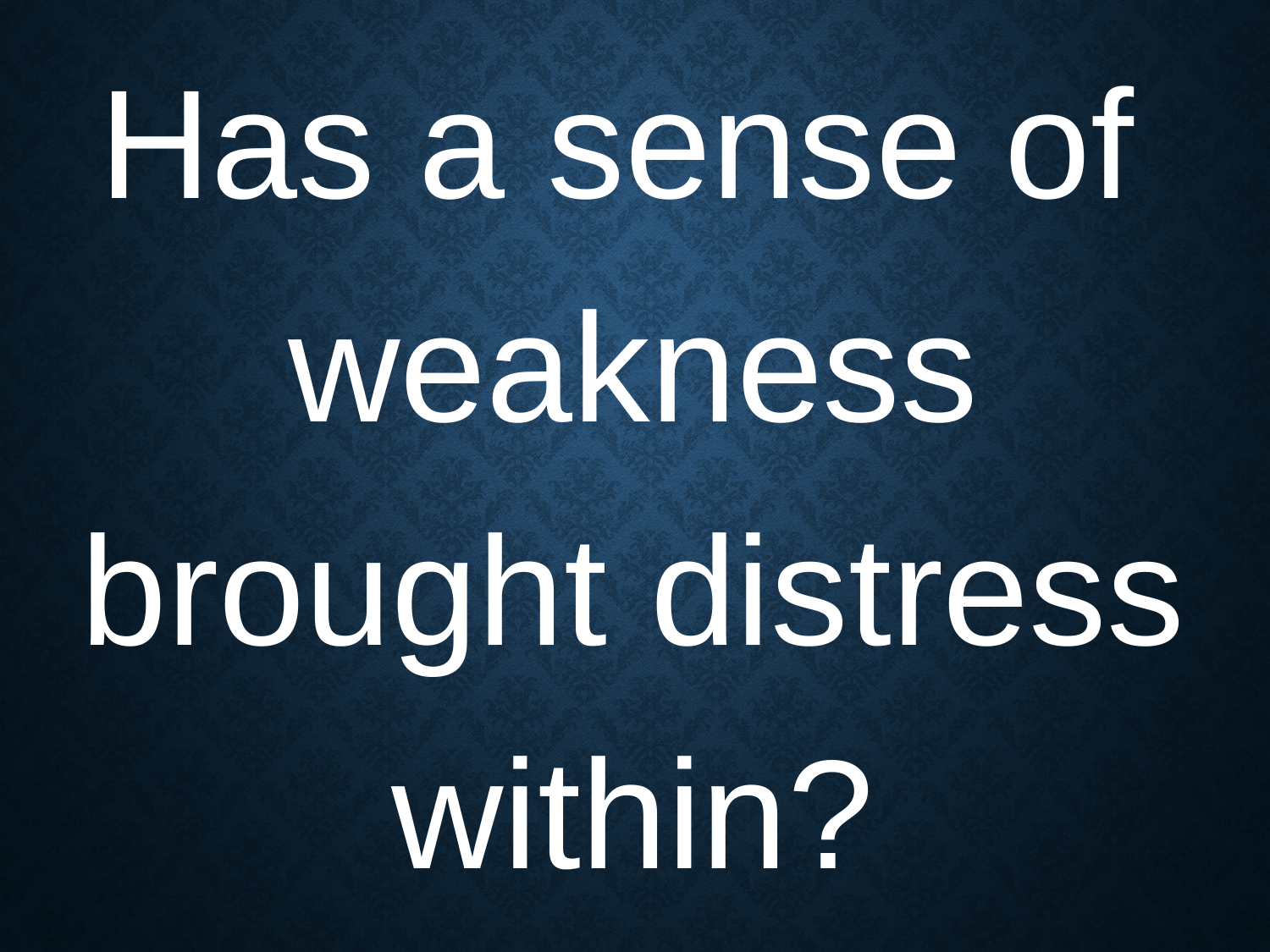

Has a sense of weakness brought distress within?